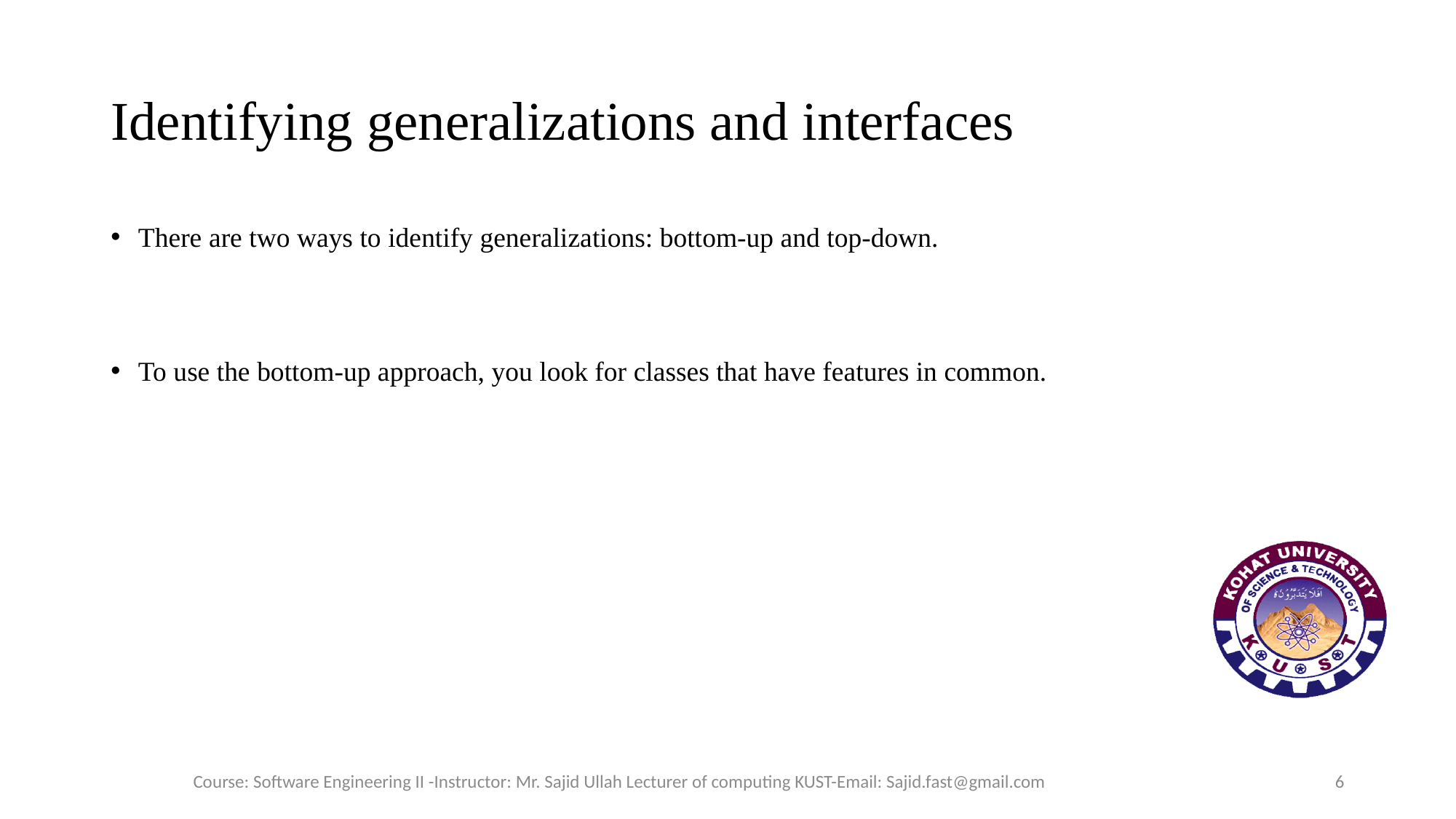

# Identifying generalizations and interfaces
There are two ways to identify generalizations: bottom-up and top-down.

To use the bottom-up approach, you look for classes that have features in common.

Course: Software Engineering II -Instructor: Mr. Sajid Ullah Lecturer of computing KUST-Email: Sajid.fast@gmail.com
6